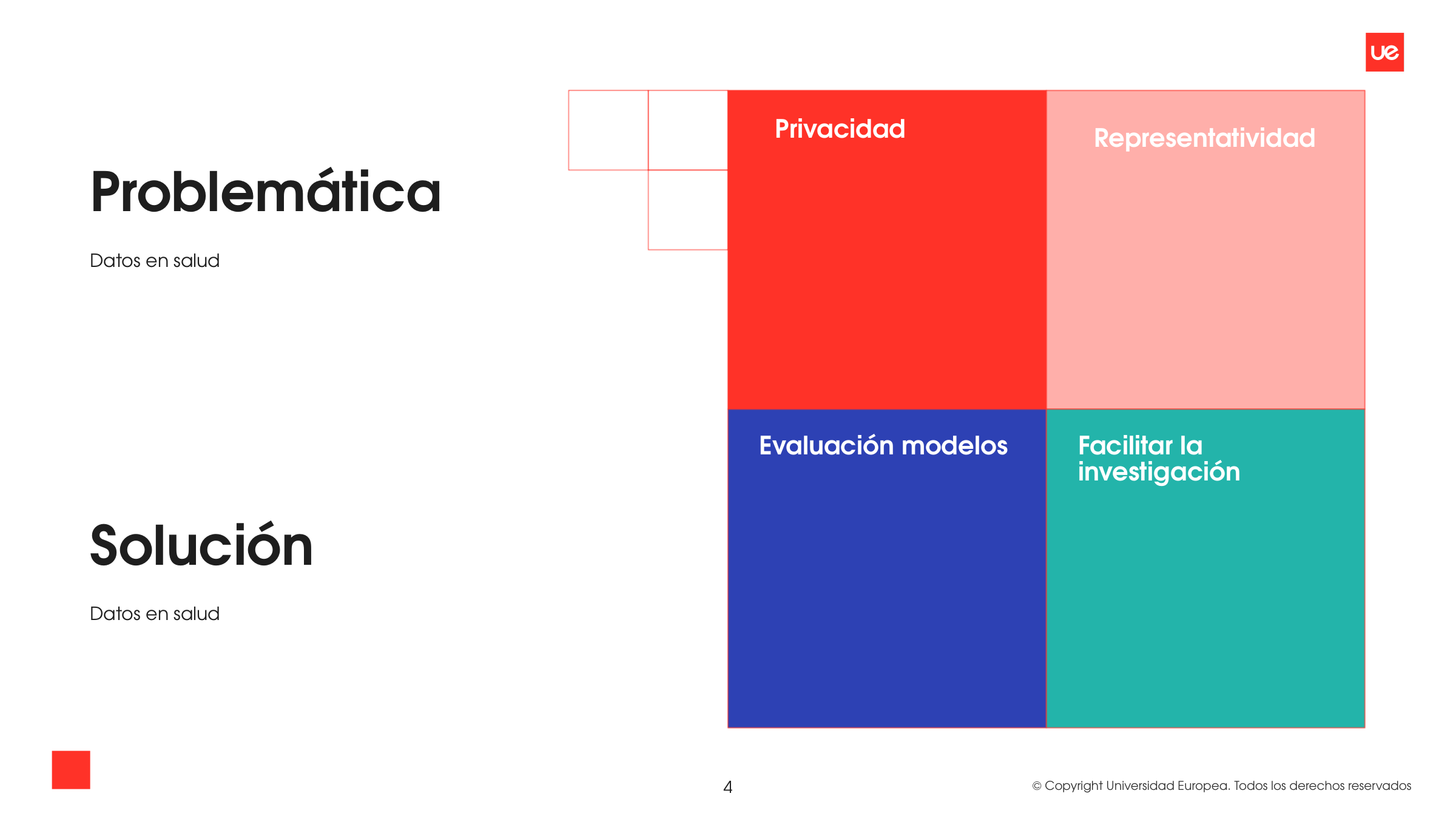

Privacidad
Representatividad
# Problemática

Datos en salud
Evaluación modelos
Facilitar la investigación
Solución

Datos en salud
4